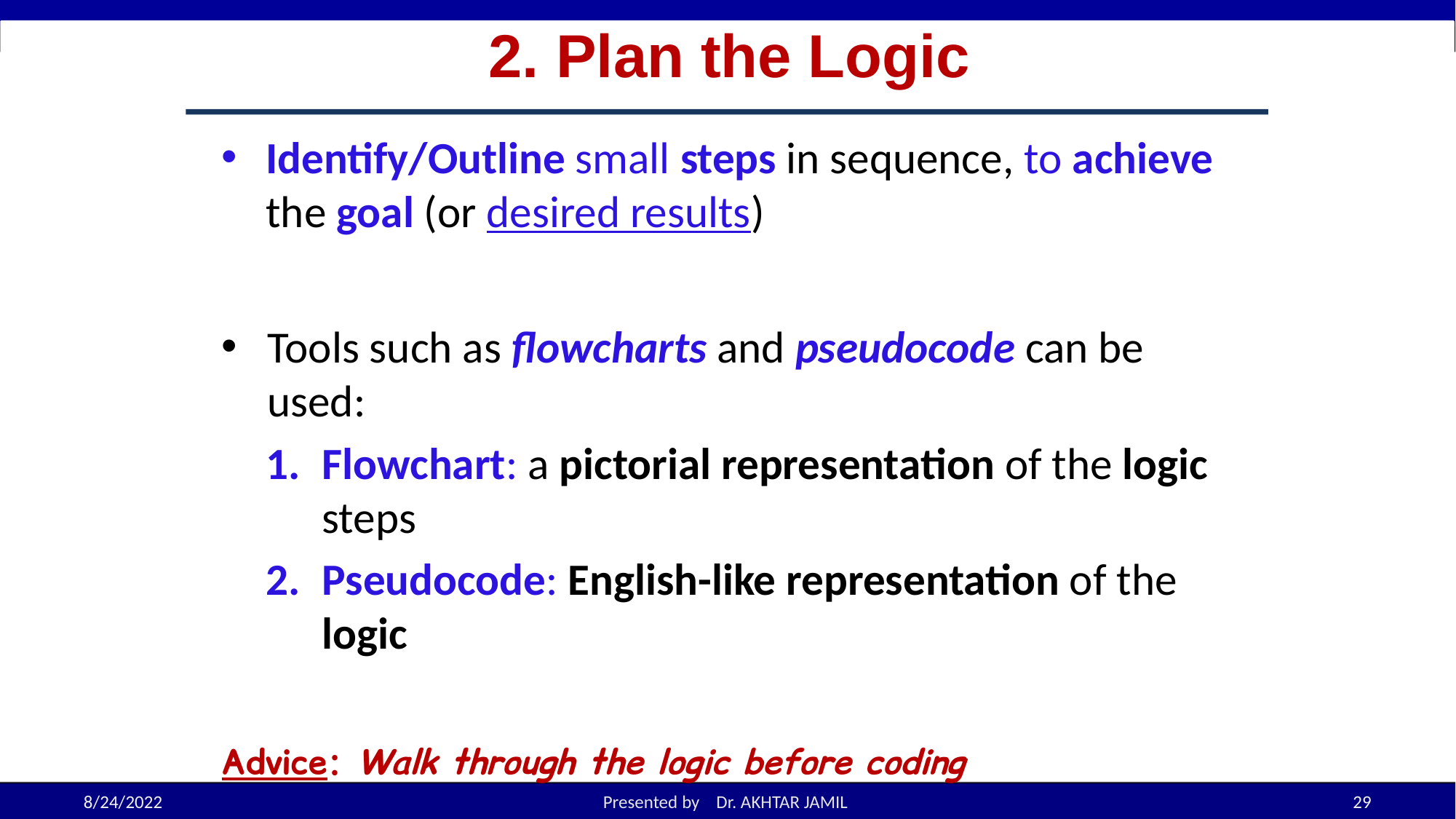

# 2. Plan the Logic

Identify/Outline small steps in sequence, to achieve the goal (or desired results)

Tools such as flowcharts and pseudocode can be used:
Flowchart: a pictorial representation of the logic steps
Pseudocode: English-like representation of the logic

Advice: Walk through the logic before coding
8/24/2022
Presented by    Dr. AKHTAR JAMIL
29